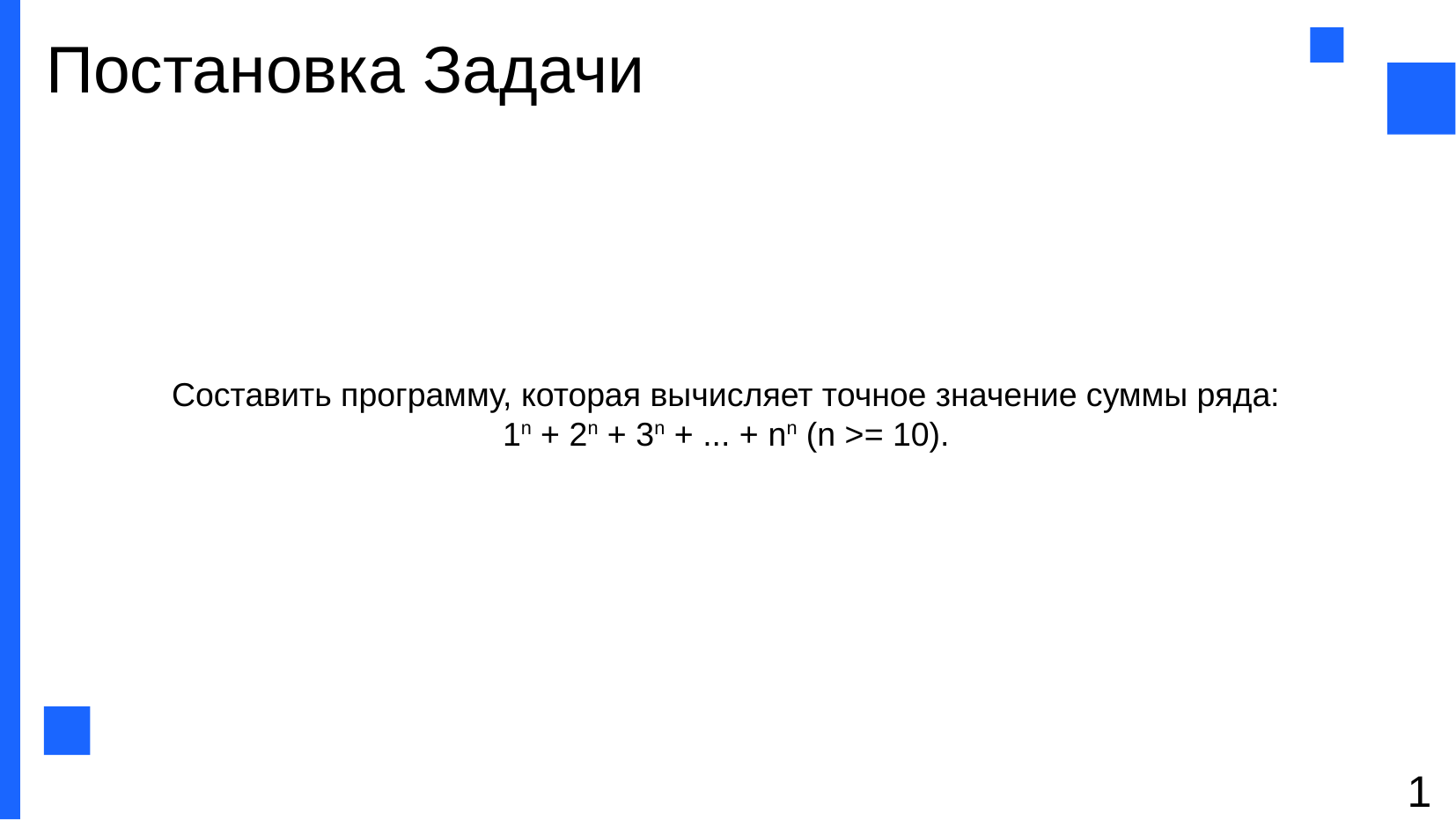

Постановка Задачи
Составить программу, которая вычисляет точное значение суммы ряда:
1n + 2n + 3n + ... + nn (n >= 10).
1